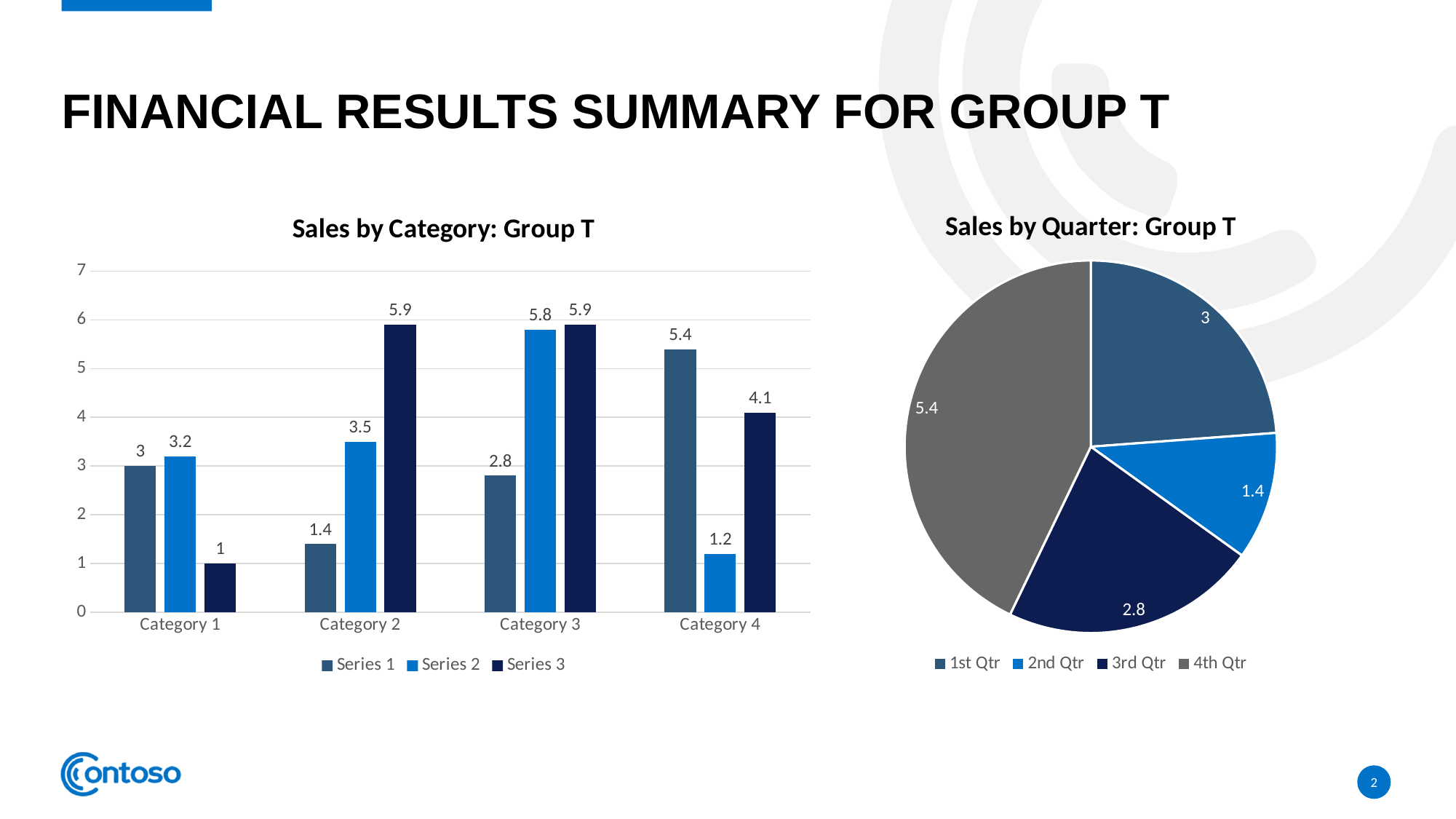

# Financial Results Summary for Group T

### Chart: Sales by Quarter: Group T

| Category | Series 1 | Series 2 | Series 3 | Series 1 |
|---|---|---|---|---|
| 1st Qtr | 3.0 | 3.2 | 1.0 | 1.1 |
| 2nd Qtr | 1.4 | 3.5 | 5.9 | 4.0 |
| 3rd Qtr | 2.8 | 5.8 | 5.9 | 2.0 |
| 4th Qtr | 5.4 | 1.2 | 4.1 | 3.1 |

### Chart: Sales by Category: Group T

| Category | Series 1 | Series 2 | Series 3 |
|---|---|---|---|
| Category 1 | 3.0 | 3.2 | 1.0 |
| Category 2 | 1.4 | 3.5 | 5.9 |
| Category 3 | 2.8 | 5.8 | 5.9 |
| Category 4 | 5.4 | 1.2 | 4.1 |
2